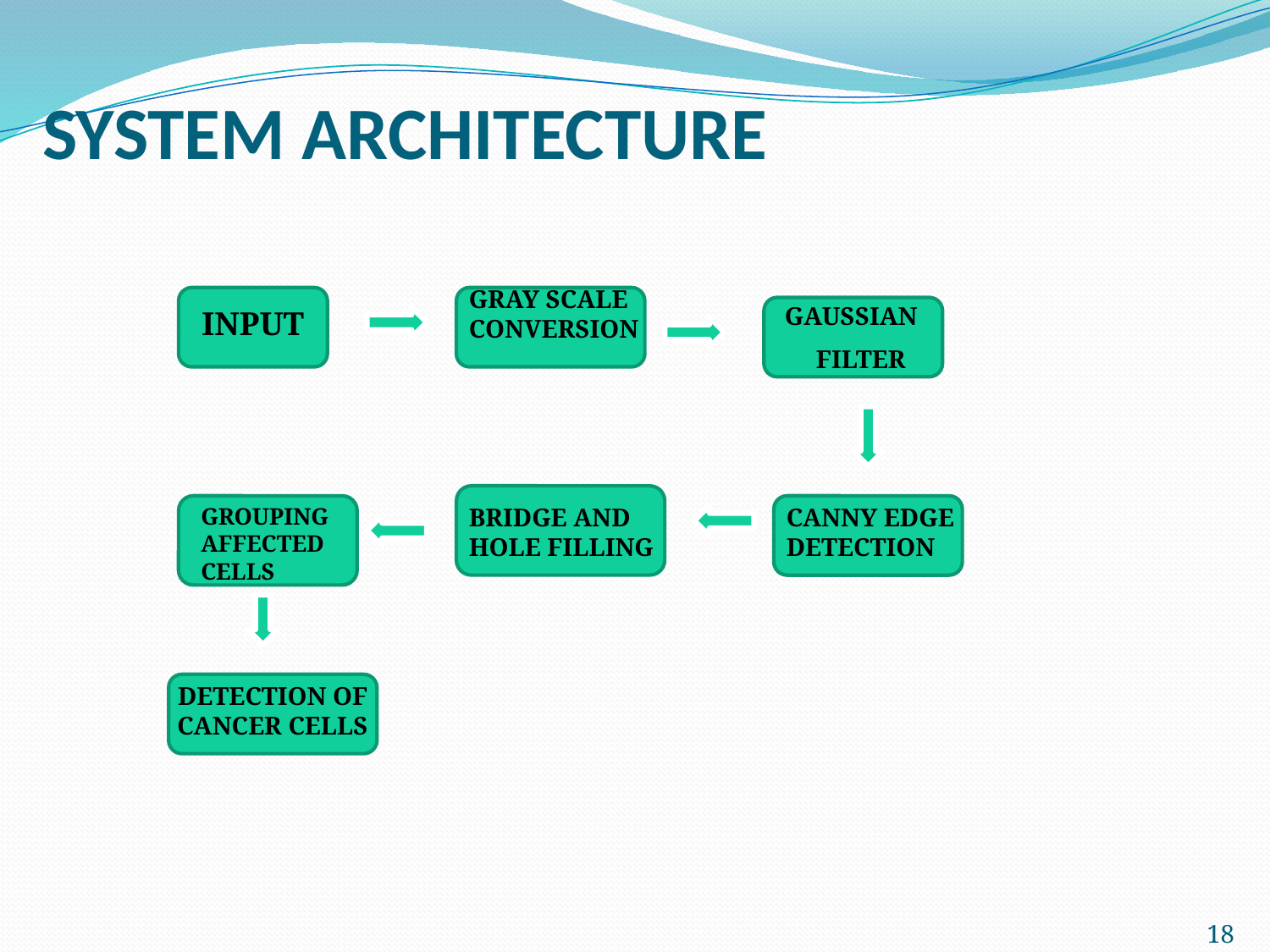

SYSTEM ARCHITECTURE

GRAY SCALE
CONVERSION

 GAUSSIAN

INPUT

FILTER

GROUPING AFFECTED CELLS

BRIDGE AND HOLE FILLING

CANNY EDGE DETECTION

DETECTION OF CANCER CELLS

18